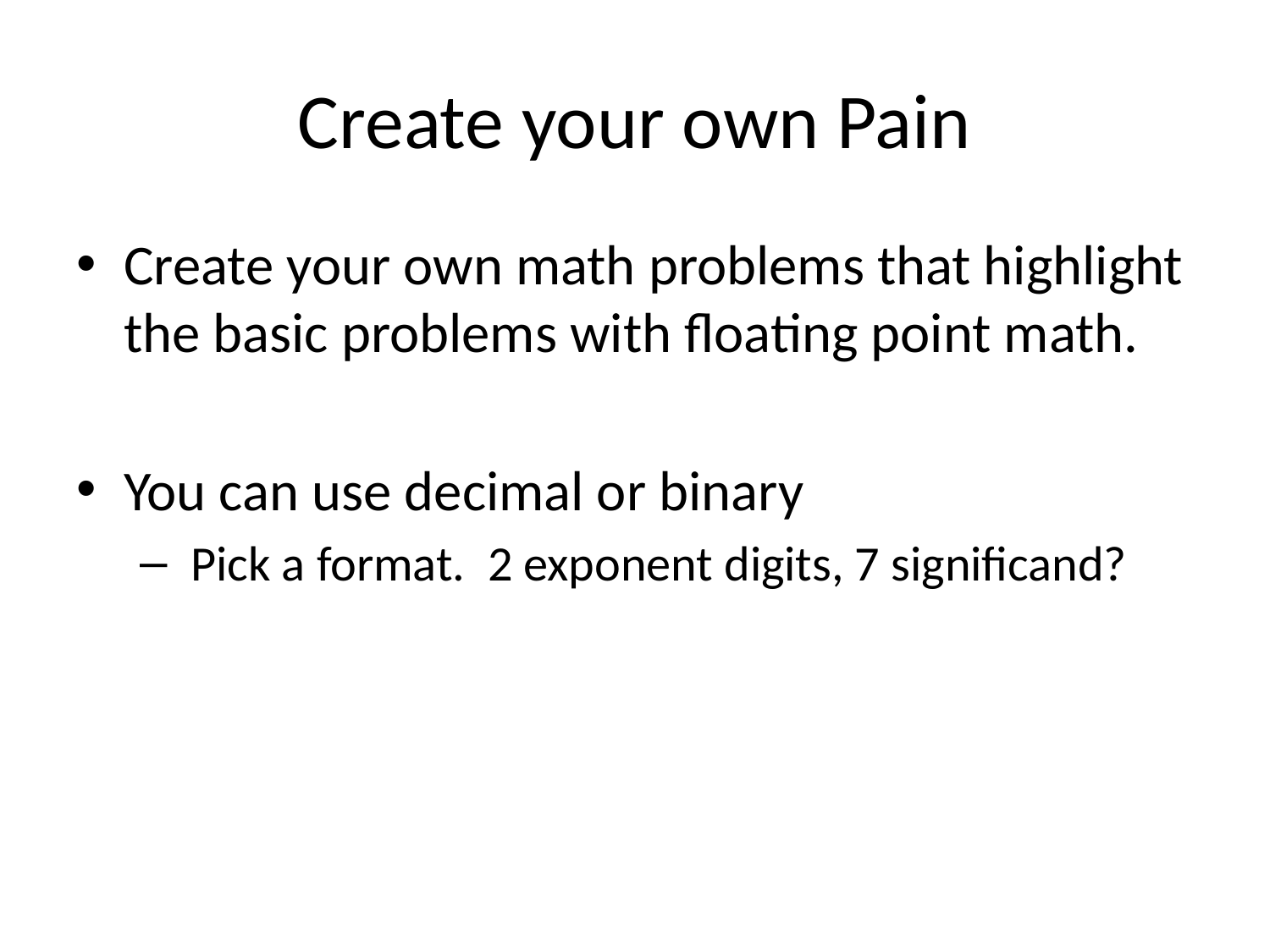

# Create your own Pain
Create your own math problems that highlight the basic problems with floating point math.

You can use decimal or binary
 Pick a format.  2 exponent digits, 7 significand?